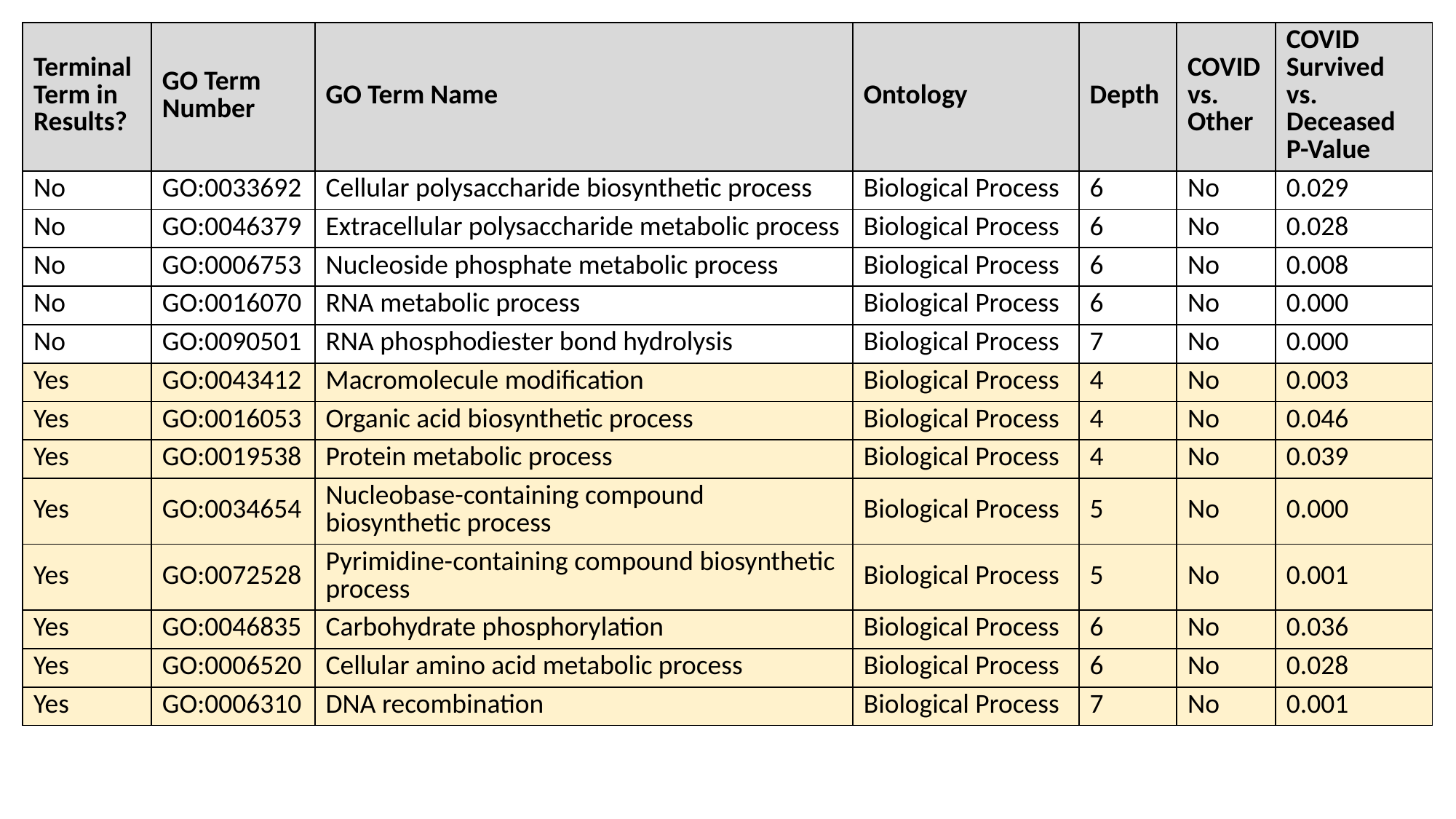

| Terminal Term in Results? | GO Term Number | GO Term Name | Ontology | Depth | COVID vs. Other | COVID Survived vs. Deceased P-Value |
| --- | --- | --- | --- | --- | --- | --- |
| No | GO:0033692 | Cellular polysaccharide biosynthetic process | Biological Process | 6 | No | 0.029 |
| No | GO:0046379 | Extracellular polysaccharide metabolic process | Biological Process | 6 | No | 0.028 |
| No | GO:0006753 | Nucleoside phosphate metabolic process | Biological Process | 6 | No | 0.008 |
| No | GO:0016070 | RNA metabolic process | Biological Process | 6 | No | 0.000 |
| No | GO:0090501 | RNA phosphodiester bond hydrolysis | Biological Process | 7 | No | 0.000 |
| Yes | GO:0043412 | Macromolecule modification | Biological Process | 4 | No | 0.003 |
| Yes | GO:0016053 | Organic acid biosynthetic process | Biological Process | 4 | No | 0.046 |
| Yes | GO:0019538 | Protein metabolic process | Biological Process | 4 | No | 0.039 |
| Yes | GO:0034654 | Nucleobase-containing compound biosynthetic process | Biological Process | 5 | No | 0.000 |
| Yes | GO:0072528 | Pyrimidine-containing compound biosynthetic process | Biological Process | 5 | No | 0.001 |
| Yes | GO:0046835 | Carbohydrate phosphorylation | Biological Process | 6 | No | 0.036 |
| Yes | GO:0006520 | Cellular amino acid metabolic process | Biological Process | 6 | No | 0.028 |
| Yes | GO:0006310 | DNA recombination | Biological Process | 7 | No | 0.001 |